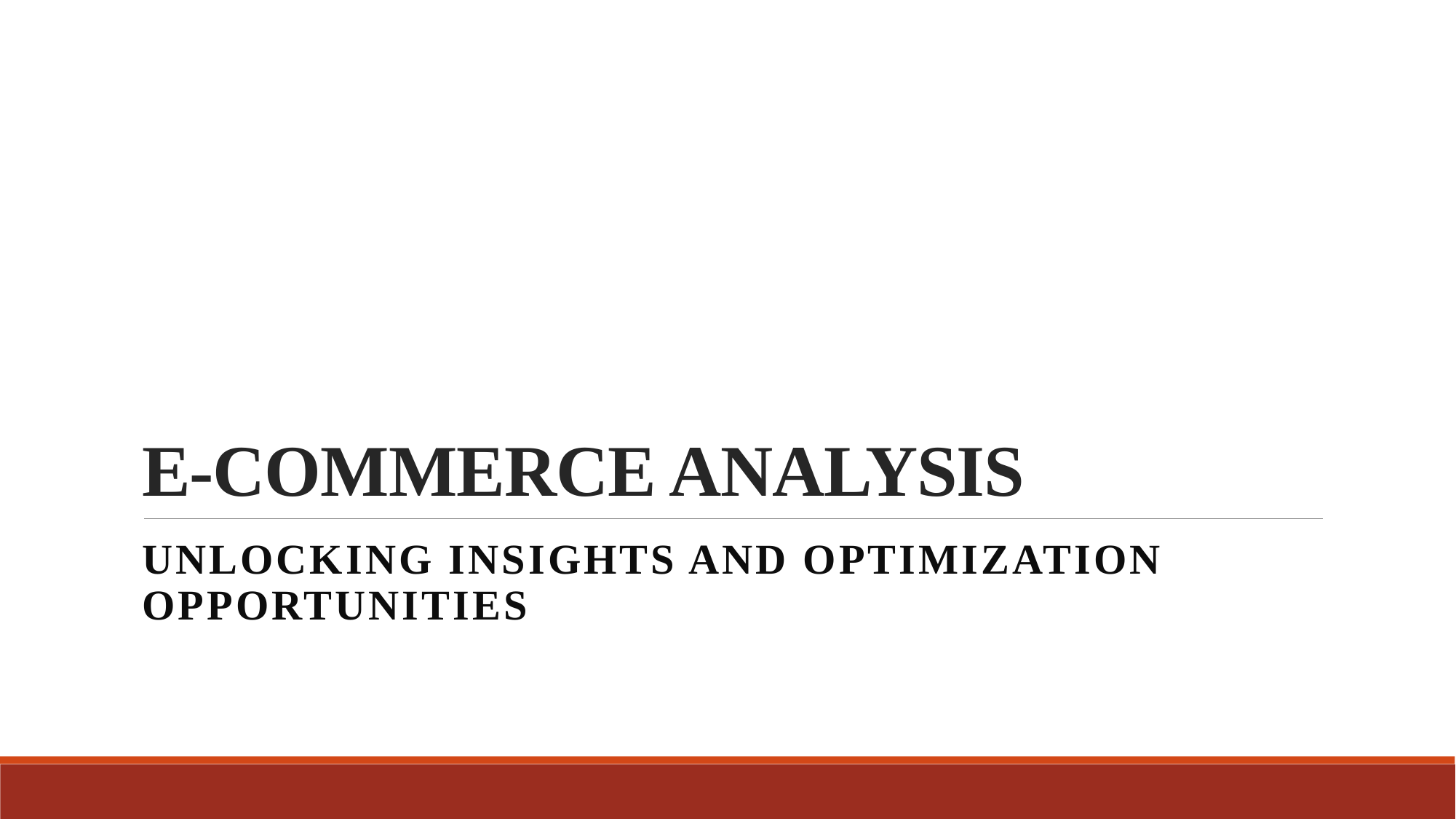

# E-COMMERCE ANALYSIS
Unlocking Insights and Optimization Opportunities